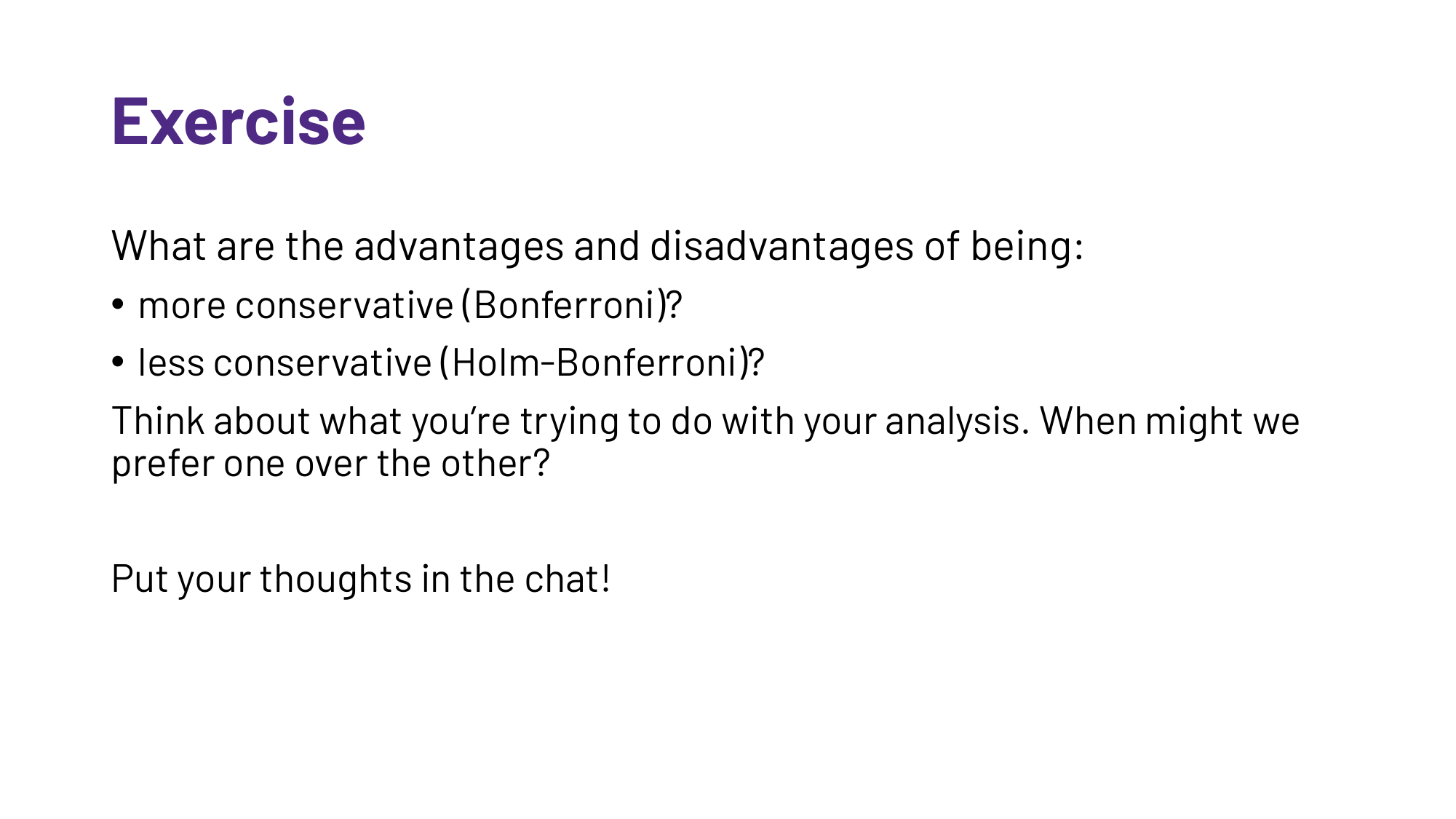

# Exercise
What are the advantages and disadvantages of being:
more conservative (Bonferroni)?
less conservative (Holm-Bonferroni)?
Think about what you’re trying to do with your analysis. When might we prefer one over the other?

Put your thoughts in the chat!